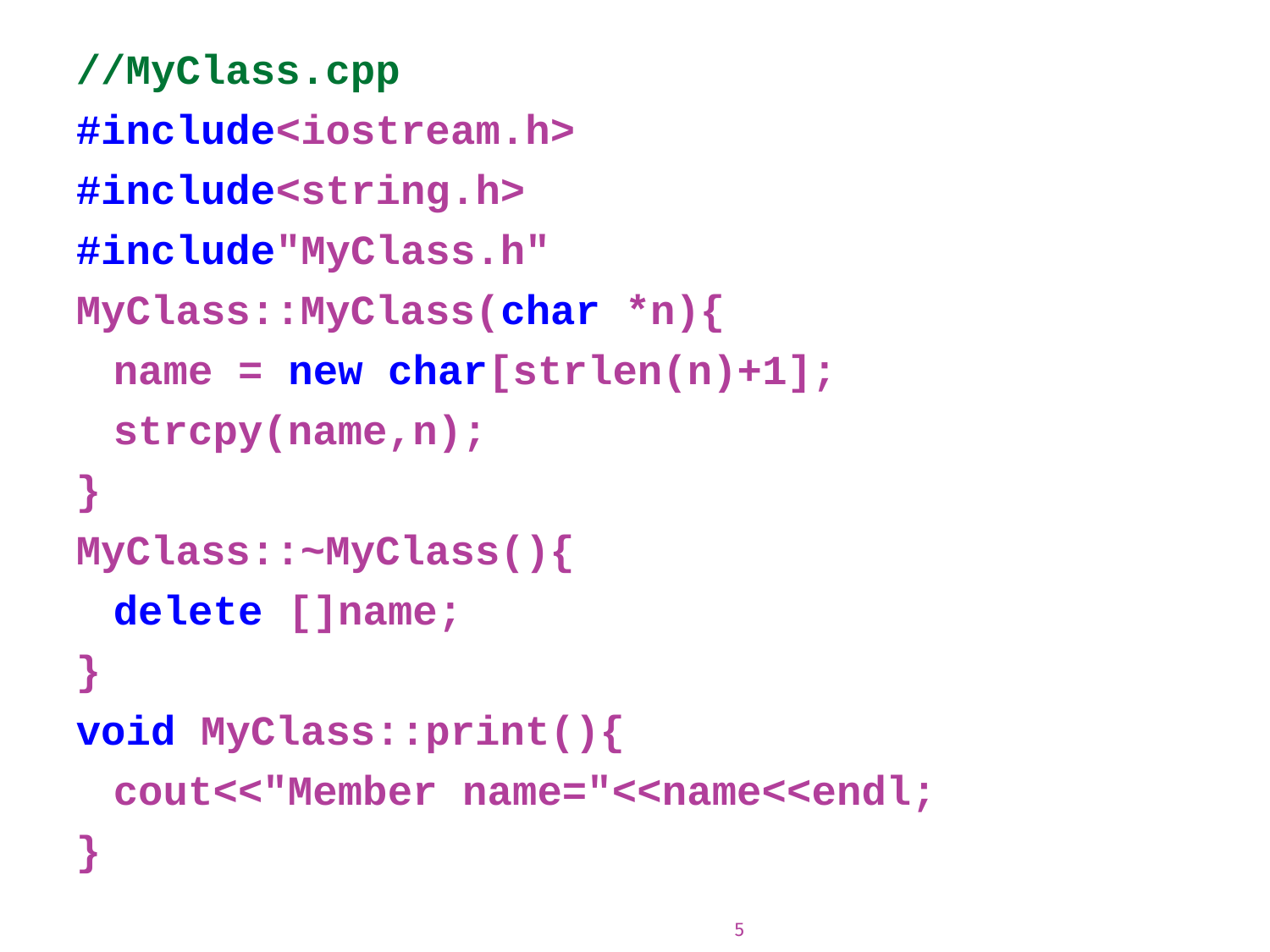

//MyClass.cpp
#include<iostream.h>
#include<string.h>
#include"MyClass.h"
MyClass::MyClass(char *n){
	name = new char[strlen(n)+1];
	strcpy(name,n);
}
MyClass::~MyClass(){
	delete []name;
}
void MyClass::print(){
	cout<<"Member name="<<name<<endl;
}

5